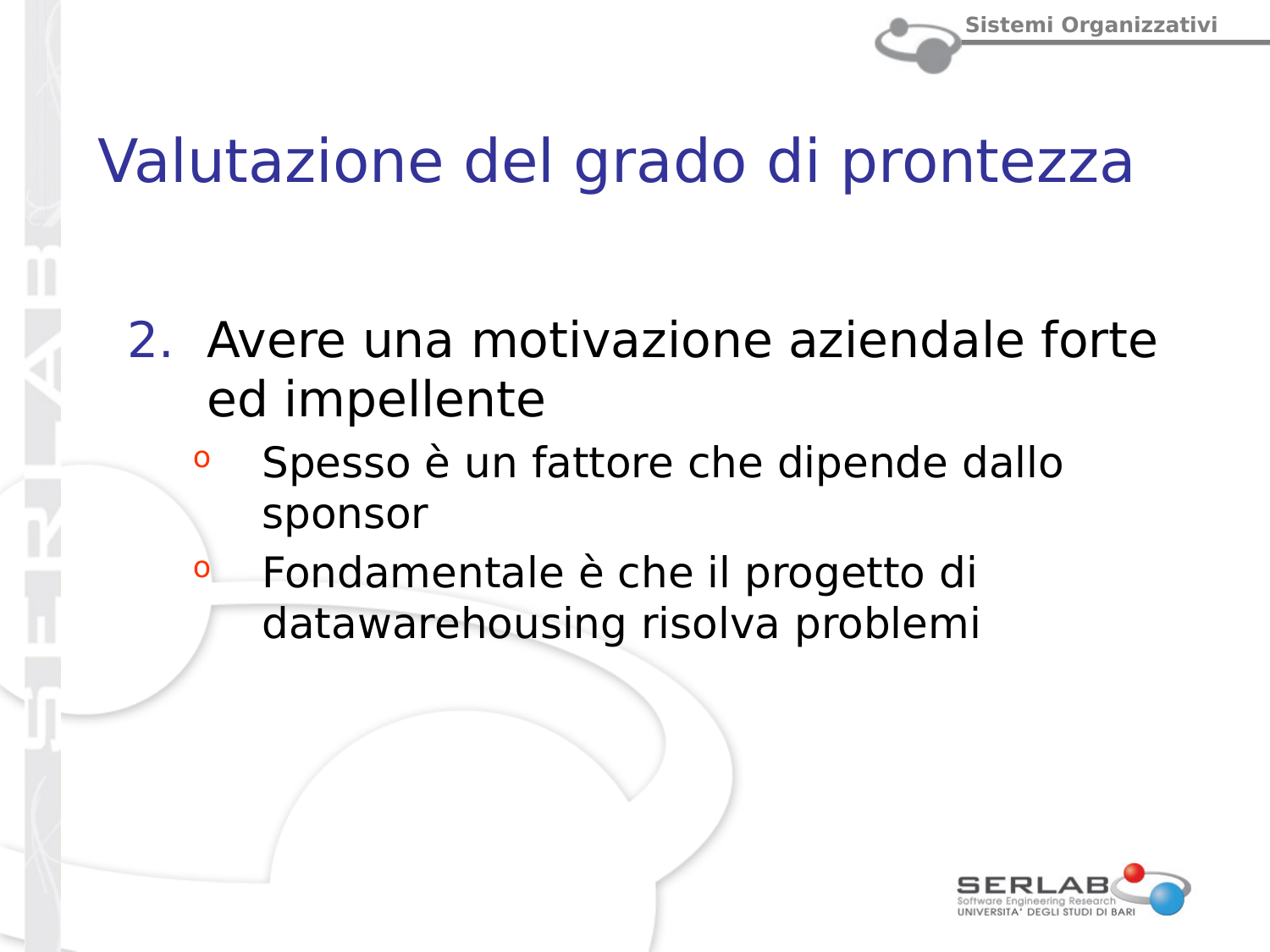

# Valutazione del grado di prontezza

Avere una motivazione aziendale forte ed impellente
Spesso è un fattore che dipende dallo sponsor
Fondamentale è che il progetto di datawarehousing risolva problemi

Pof. Michele Scalera